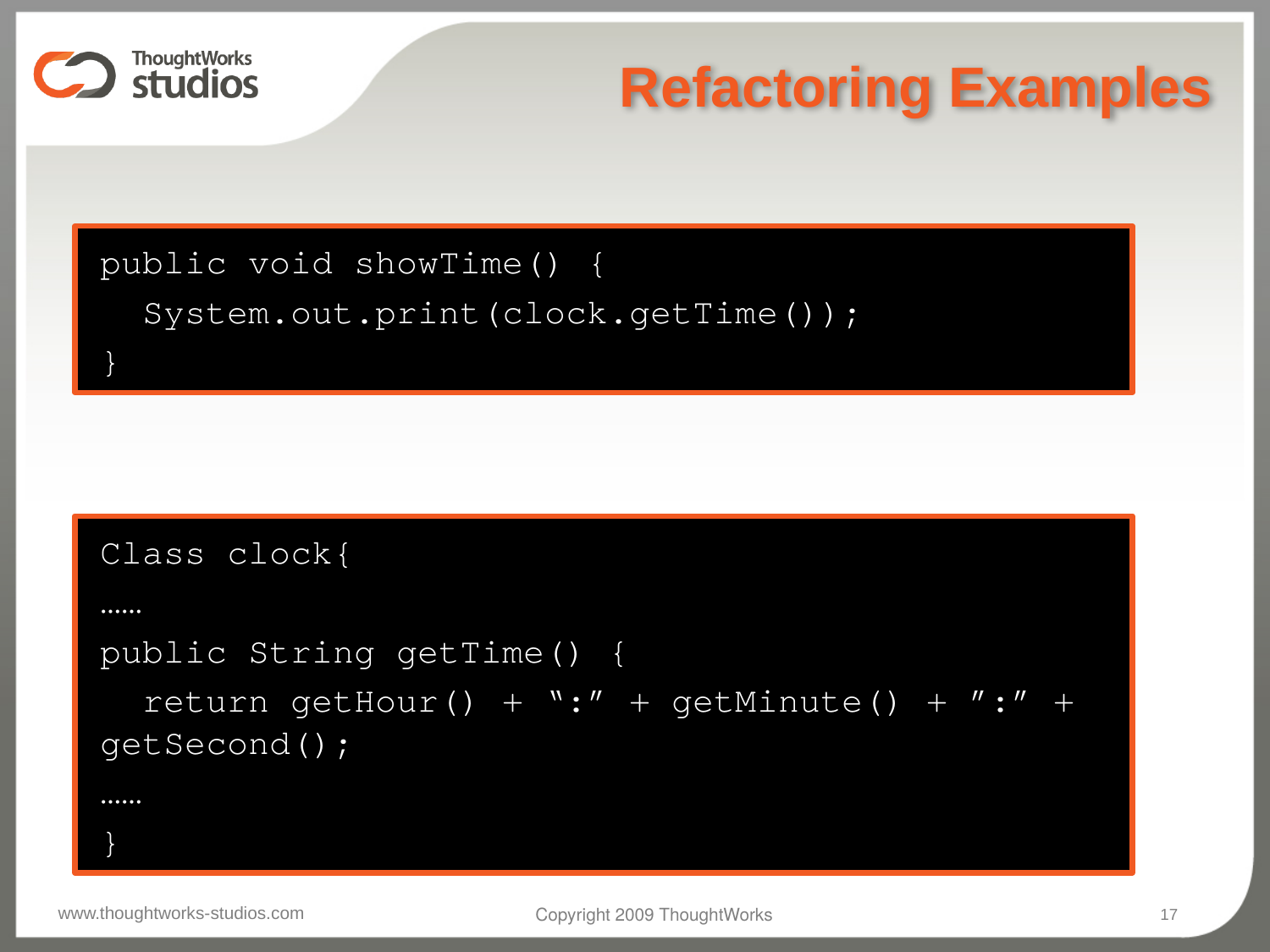

# Refactoring Examples

public void showTime() {
  System.out.print(clock.getTime());
}
Class clock{
……
public String getTime() {
  return getHour() + “:” + getMinute() + ”:” + getSecond();
……
}
17